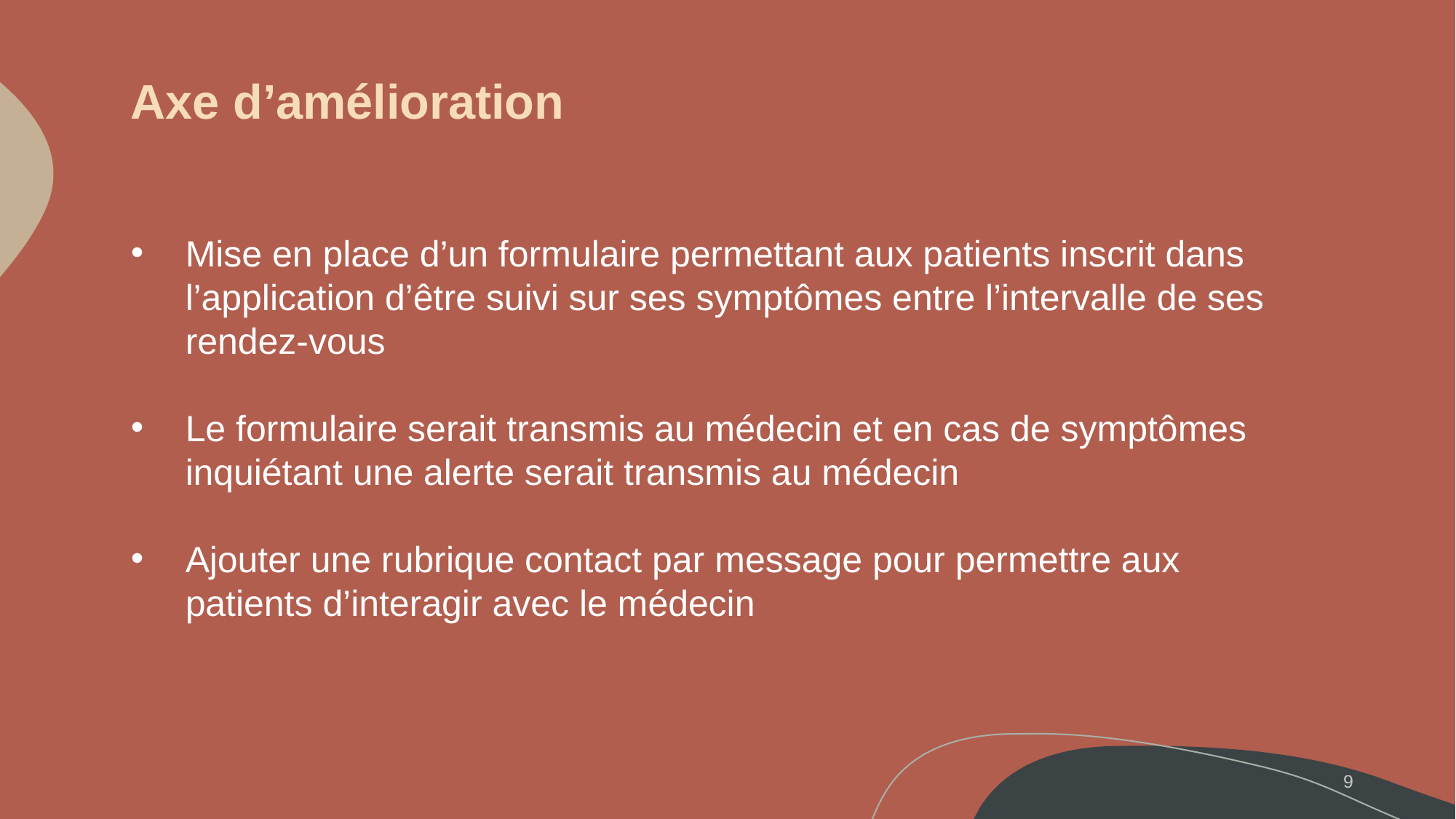

Axe d’amélioration

Mise en place d’un formulaire permettant aux patients inscrit dans l’application d’être suivi sur ses symptômes entre l’intervalle de ses rendez-vous

Le formulaire serait transmis au médecin et en cas de symptômes inquiétant une alerte serait transmis au médecin

Ajouter une rubrique contact par message pour permettre aux patients d’interagir avec le médecin

9